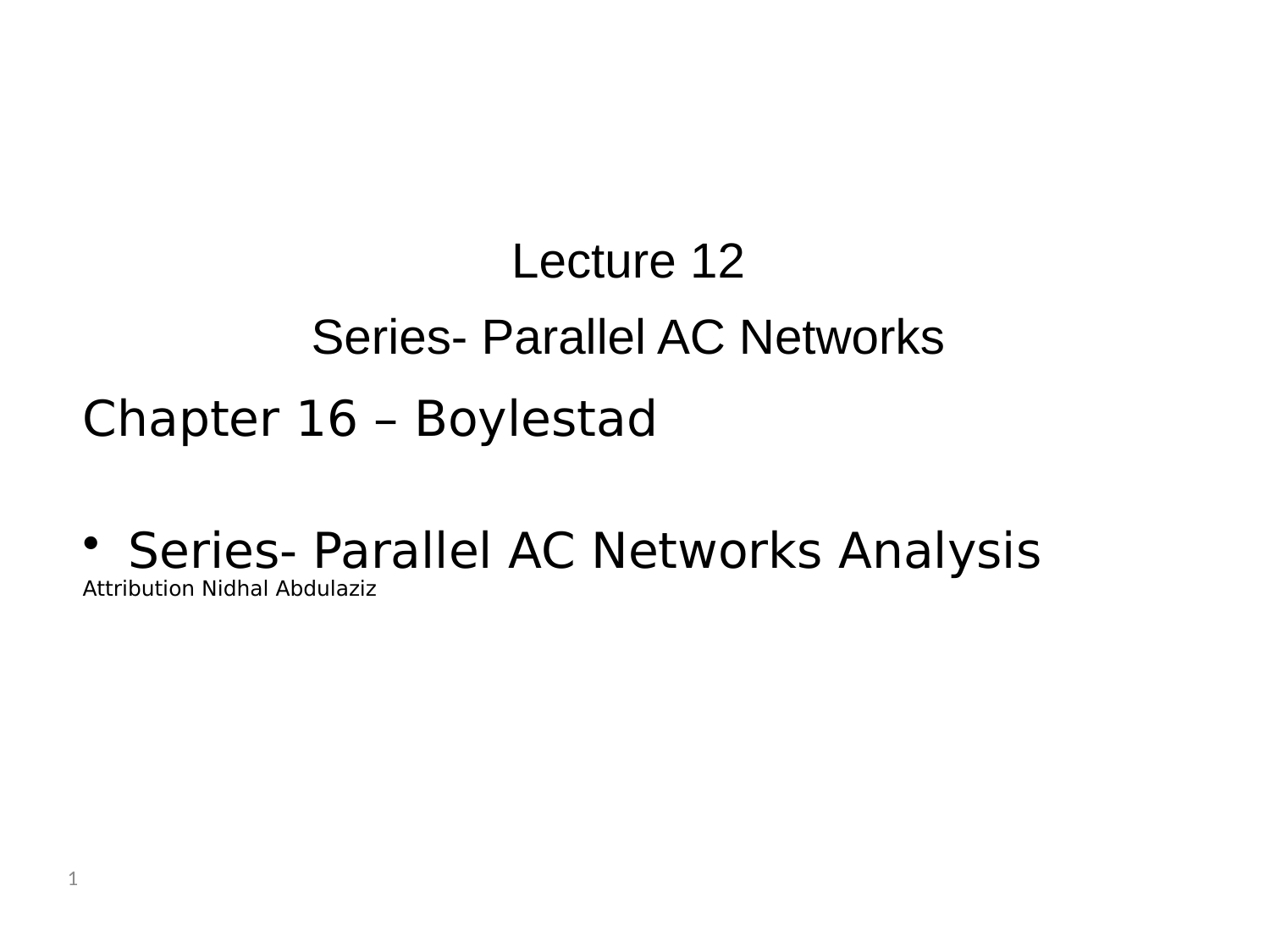

Lecture 12
Series- Parallel AC Networks

Chapter 16 – Boylestad

 Series- Parallel AC Networks Analysis
Attribution Nidhal Abdulaziz

1